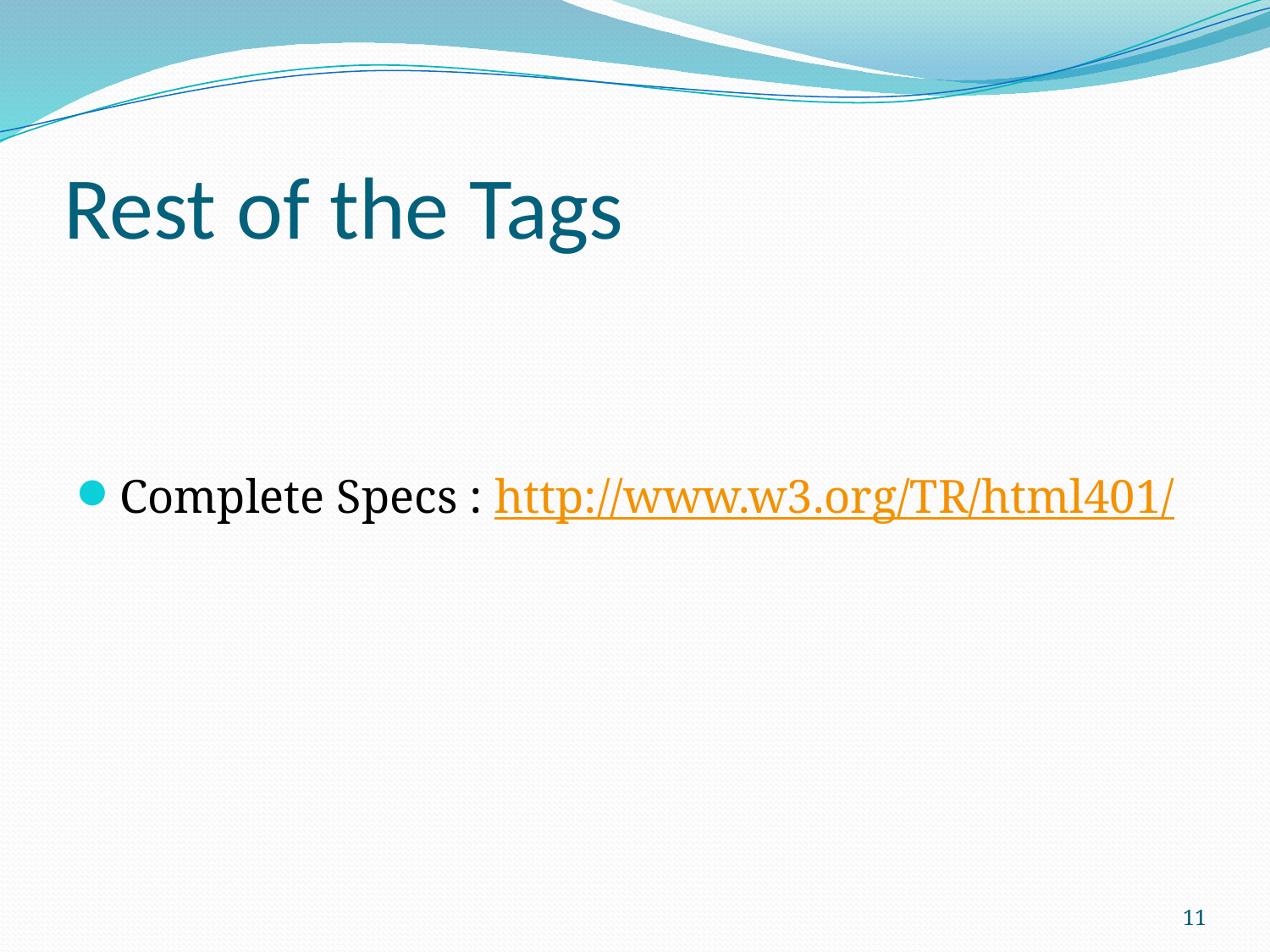

# Rest of the Tags

Complete Specs : http://www.w3.org/TR/html401/
11